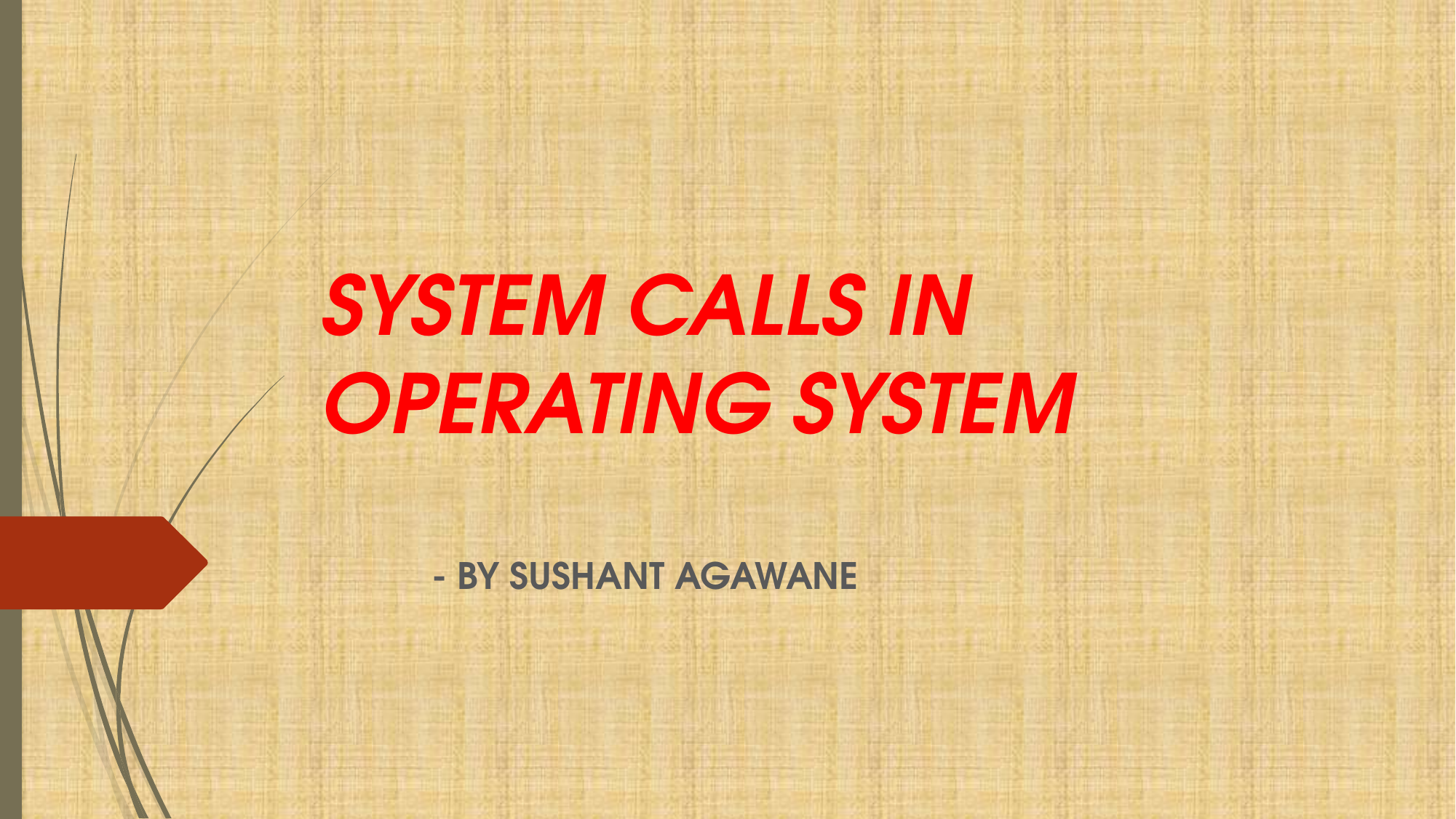

# SYSTEM CALLS IN OPERATING SYSTEM
											- BY SUSHANT AGAWANE